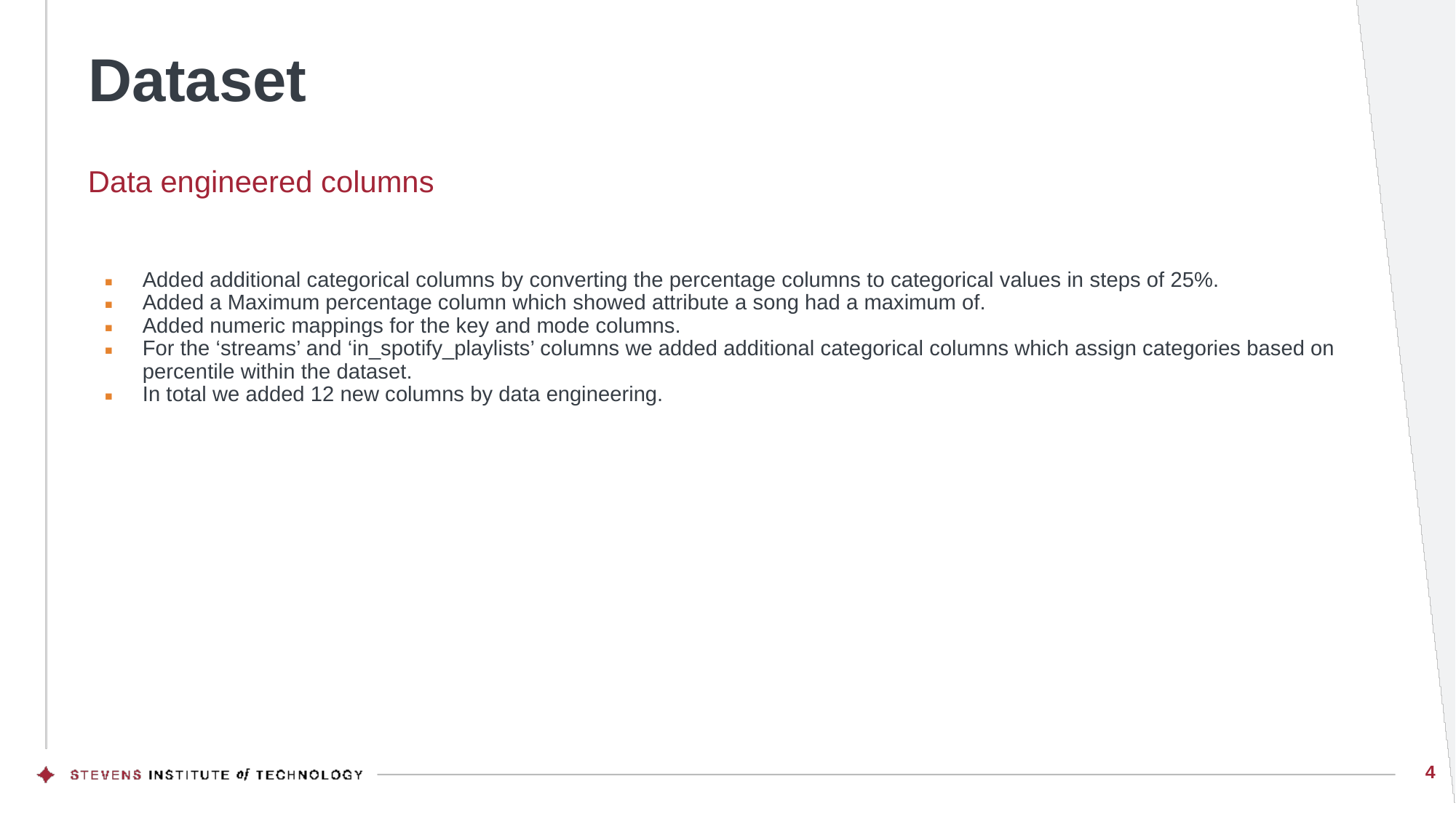

# Dataset
Data engineered columns
Added additional categorical columns by converting the percentage columns to categorical values in steps of 25%.
Added a Maximum percentage column which showed attribute a song had a maximum of.
Added numeric mappings for the key and mode columns.
For the ‘streams’ and ‘in_spotify_playlists’ columns we added additional categorical columns which assign categories based on percentile within the dataset.
In total we added 12 new columns by data engineering.
4